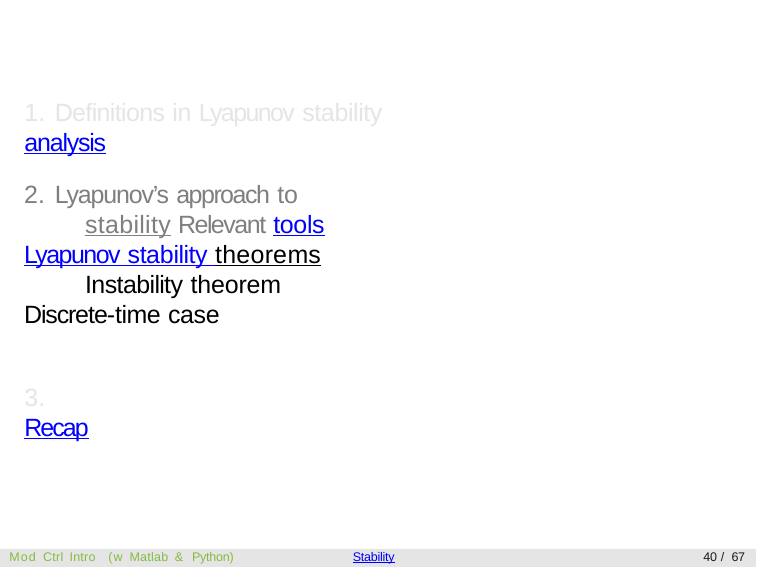

# 1. Definitions in Lyapunov stability analysis
2. Lyapunov’s approach to stability Relevant tools
Lyapunov stability theorems Instability theorem
Discrete-time case
3. Recap
Mod Ctrl Intro (w Matlab & Python)
Stability
40 / 67